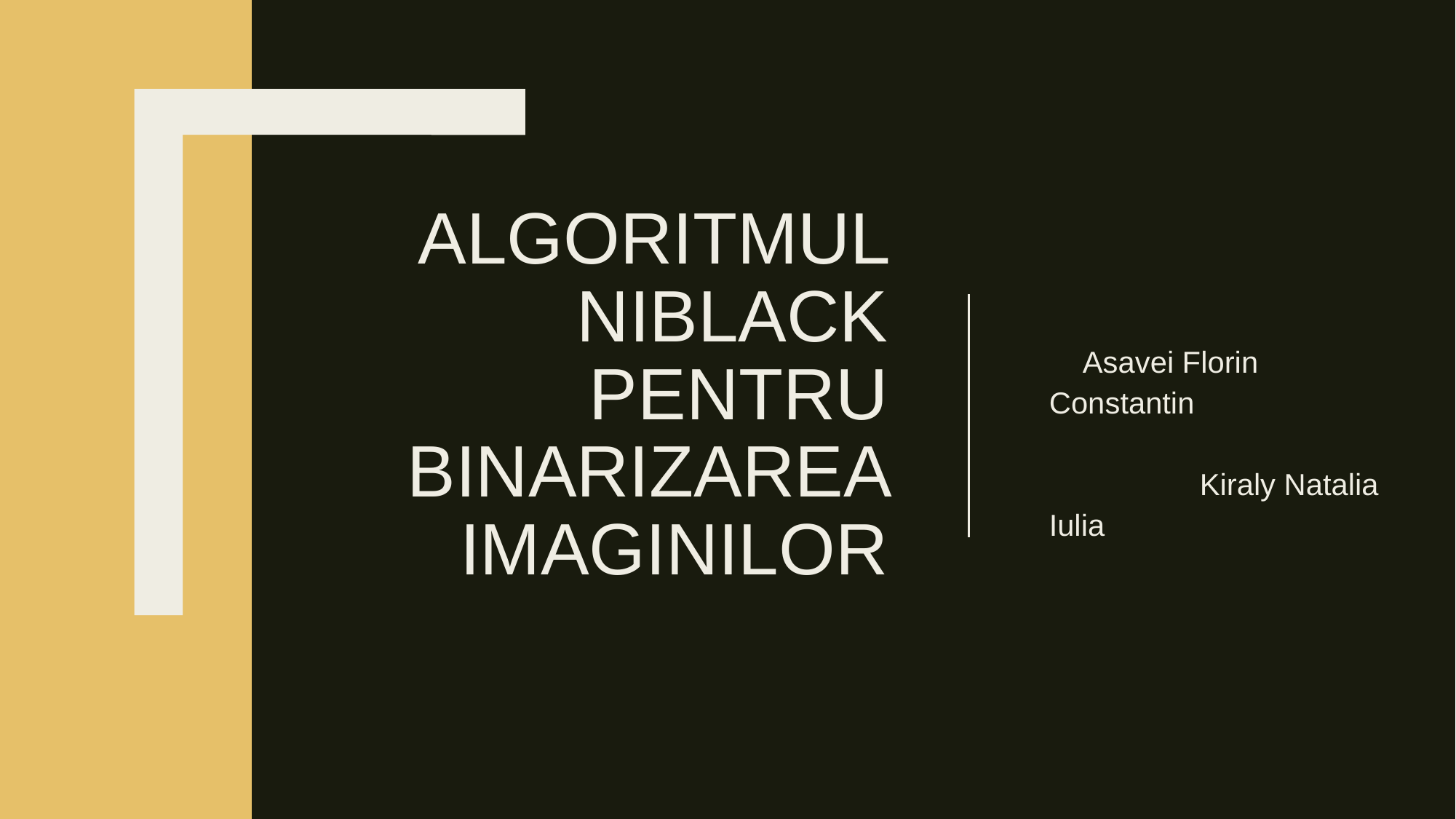

# Algoritmul Niblack pentru binarizarea imaginilor
                                                                                    Asavei Florin Constantin                                                                                 Kiraly Natalia Iulia